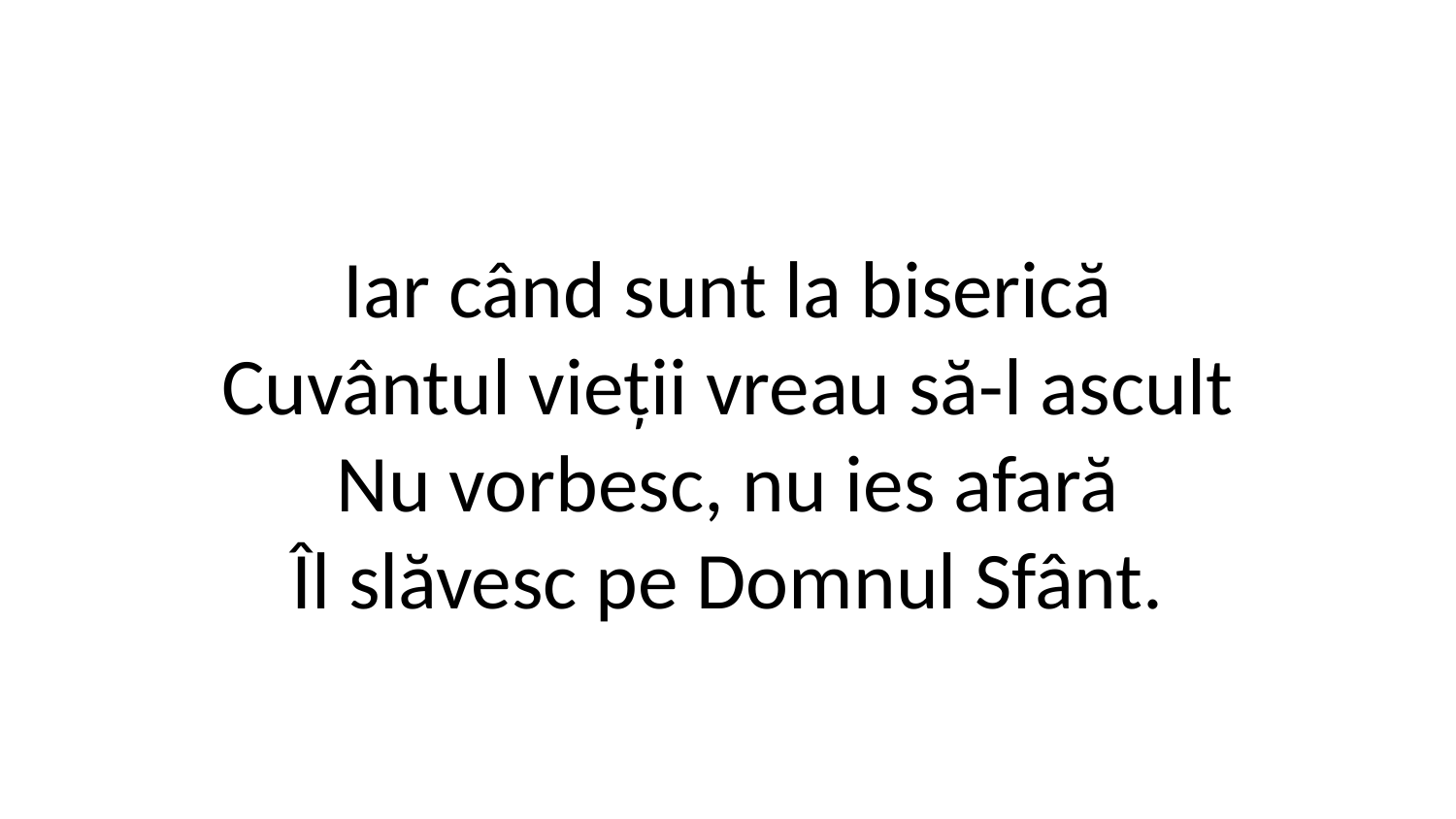

Iar când sunt la biserică
Cuvântul vieții vreau să-l ascult
Nu vorbesc, nu ies afară
Îl slăvesc pe Domnul Sfânt.